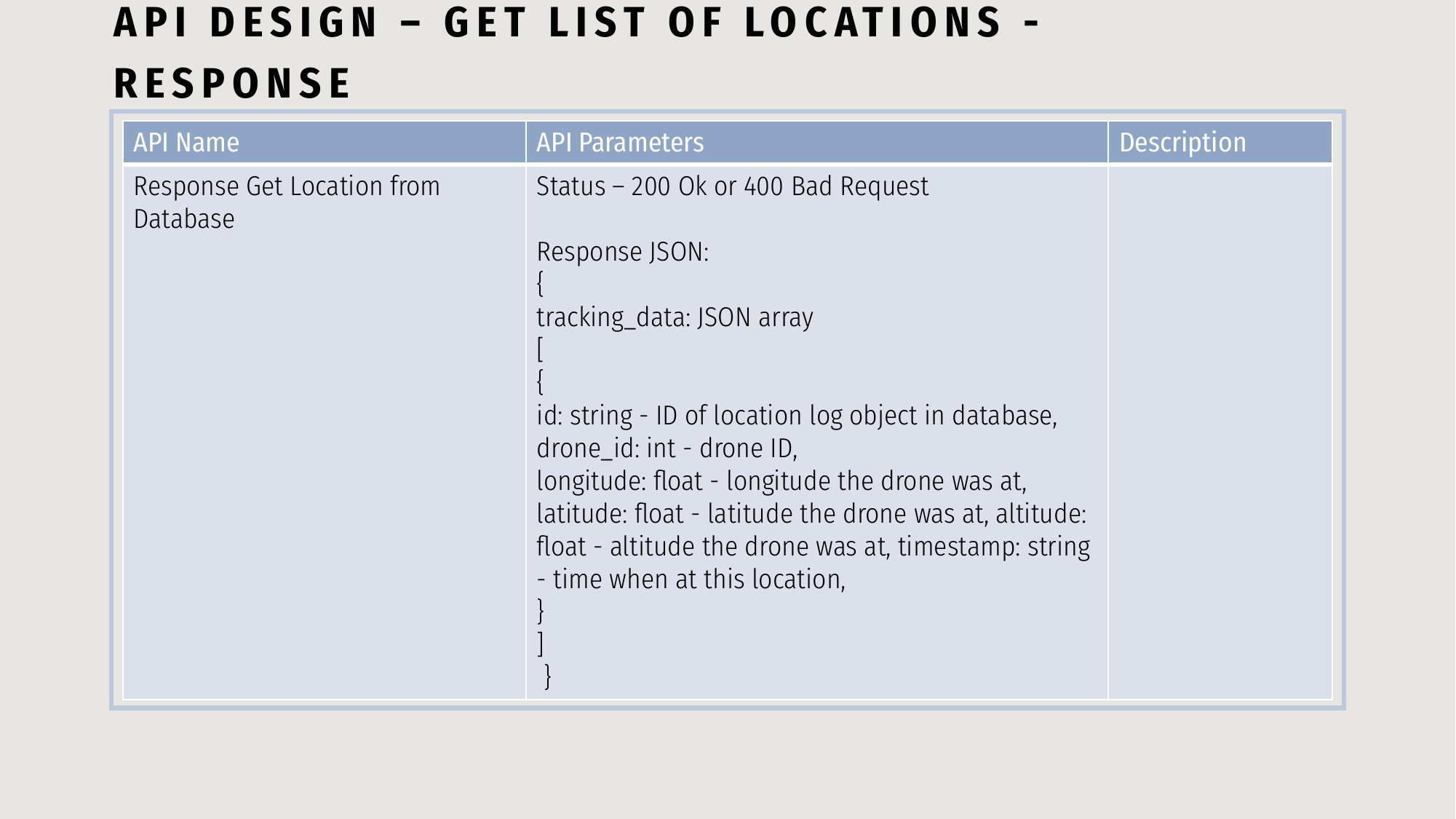

# API DESIGN – Get List of locations - REsponse
| API Name | API Parameters | Description |
| --- | --- | --- |
| Response Get Location from Database | Status – 200 Ok or 400 Bad Request Response JSON: { tracking\_data: JSON array [ { id: string - ID of location log object in database, drone\_id: int - drone ID, longitude: float - longitude the drone was at, latitude: float - latitude the drone was at, altitude: float - altitude the drone was at, timestamp: string - time when at this location, } ] } |  |